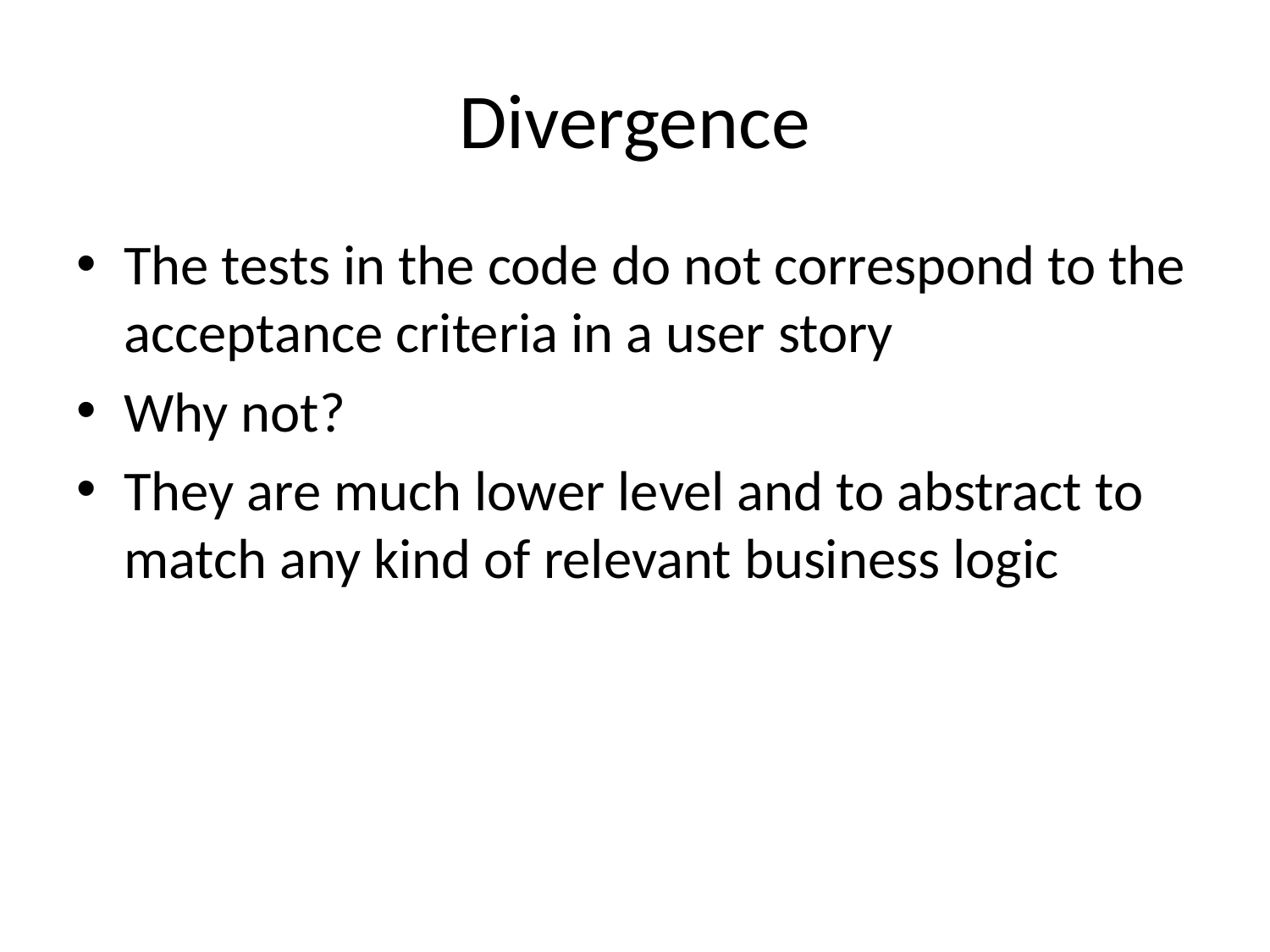

# Divergence
The tests in the code do not correspond to the acceptance criteria in a user story
Why not?
They are much lower level and to abstract to match any kind of relevant business logic